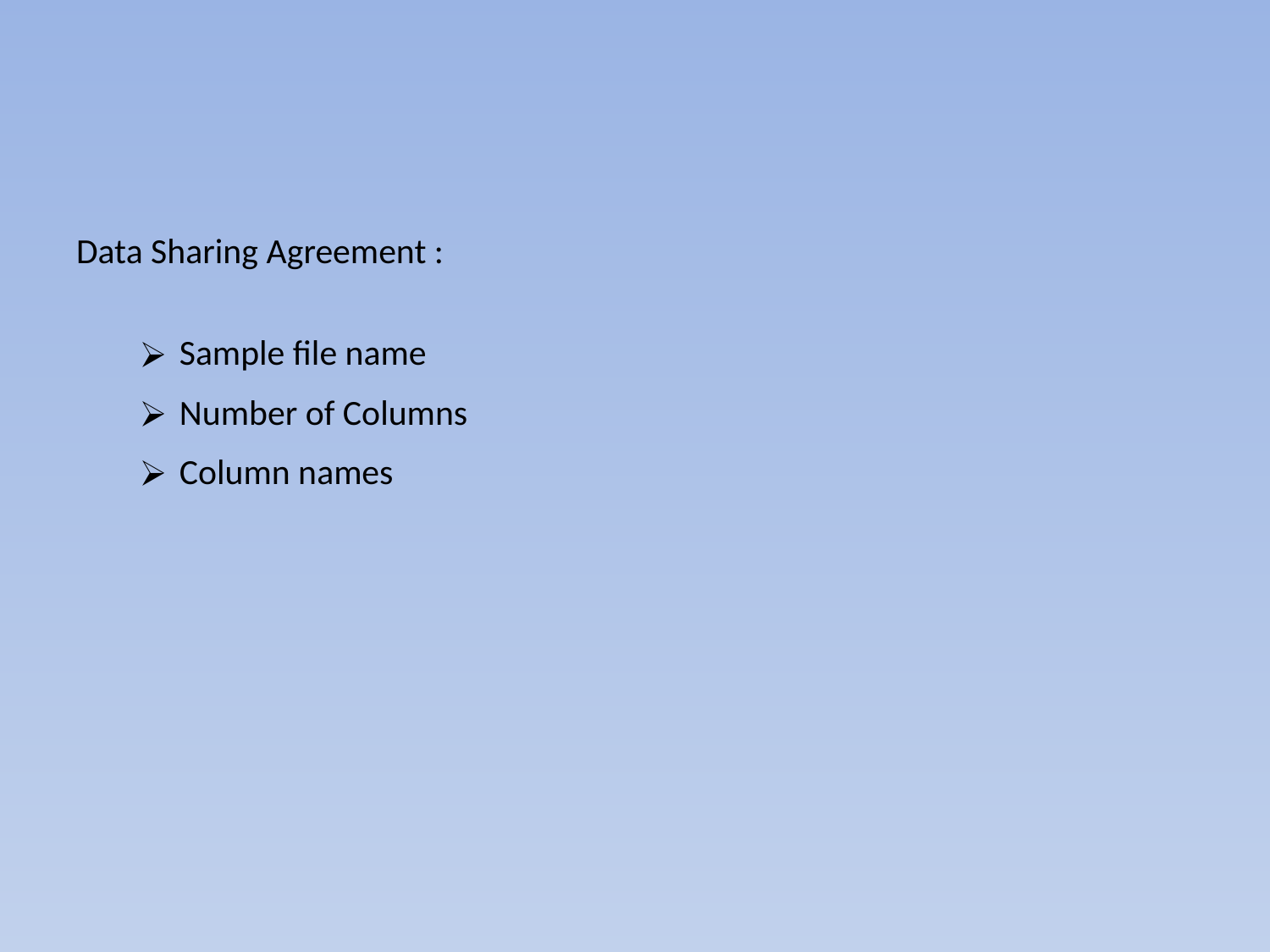

Data Sharing Agreement :

Sample file name
Number of Columns
Column names